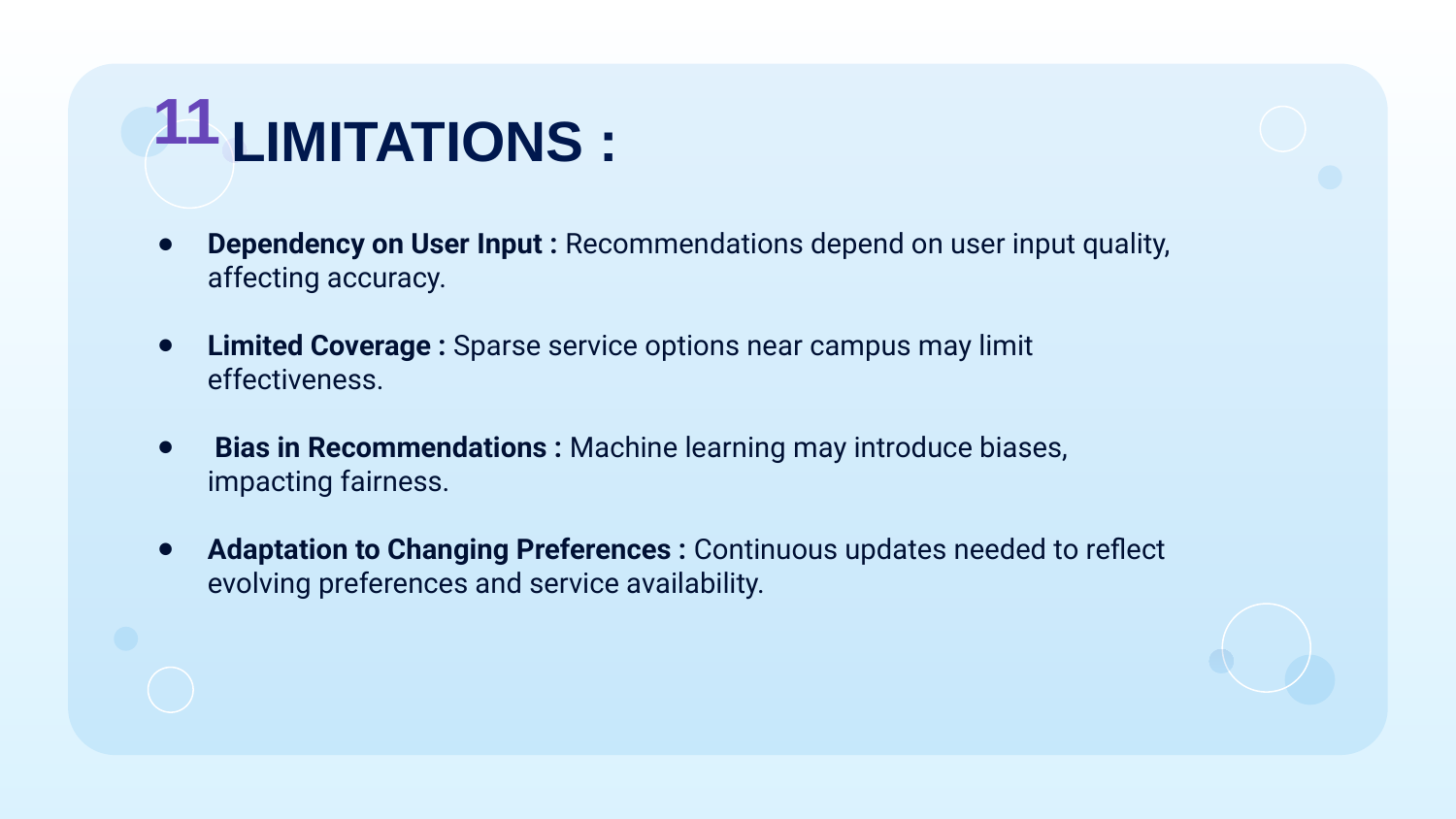

11
LIMITATIONS :
Dependency on User Input : Recommendations depend on user input quality, affecting accuracy.

Limited Coverage : Sparse service options near campus may limit effectiveness.

 Bias in Recommendations : Machine learning may introduce biases, impacting fairness.

Adaptation to Changing Preferences : Continuous updates needed to reflect evolving preferences and service availability.